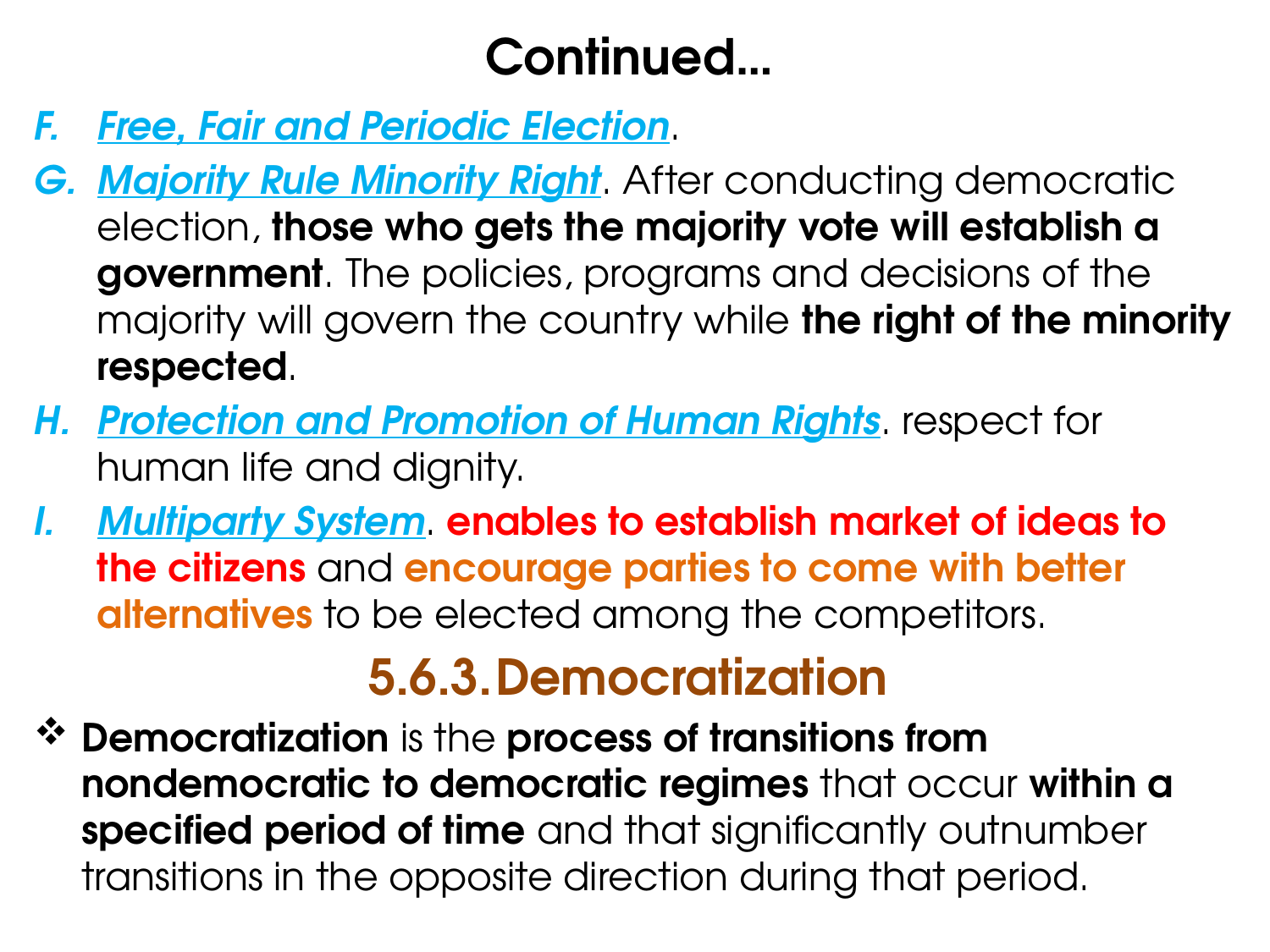

# Continued…
Free, Fair and Periodic Election.
Majority Rule Minority Right. After conducting democratic election, those who gets the majority vote will establish a government. The policies, programs and decisions of the majority will govern the country while the right of the minority respected.
Protection and Promotion of Human Rights. respect for human life and dignity.
Multiparty System. enables to establish market of ideas to the citizens and encourage parties to come with better alternatives to be elected among the competitors.
5.6.3.	Democratization
Democratization is the process of transitions from nondemocratic to democratic regimes that occur within a specified period of time and that significantly outnumber transitions in the opposite direction during that period.